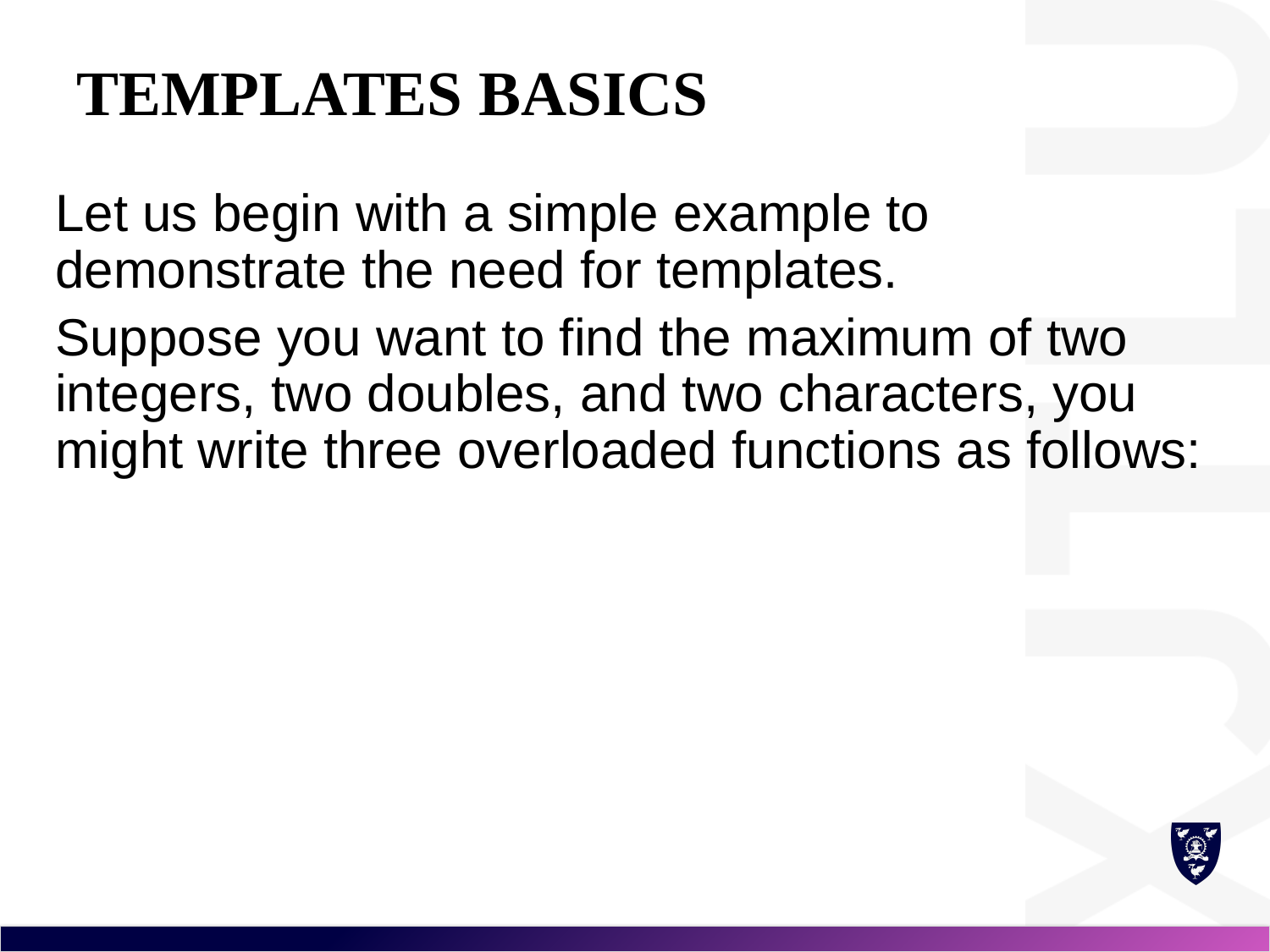

# Templates Basics
Let us begin with a simple example to demonstrate the need for templates.
Suppose you want to find the maximum of two integers, two doubles, and two characters, you might write three overloaded functions as follows:

4